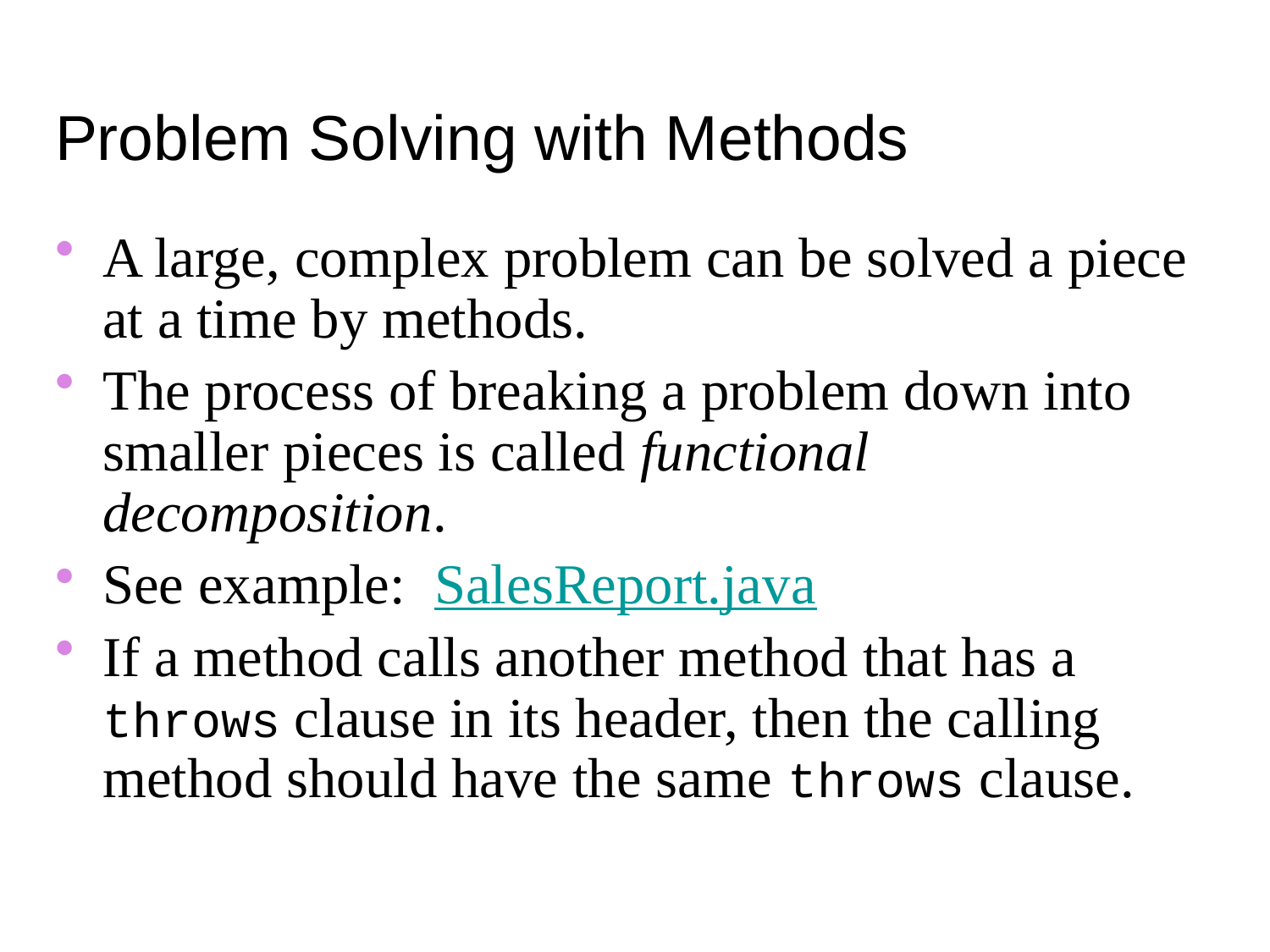

Problem Solving with Methods
A large, complex problem can be solved a piece at a time by methods.
The process of breaking a problem down into smaller pieces is called functional decomposition.
See example:  SalesReport.java
If a method calls another method that has a throws clause in its header, then the calling method should have the same throws clause.